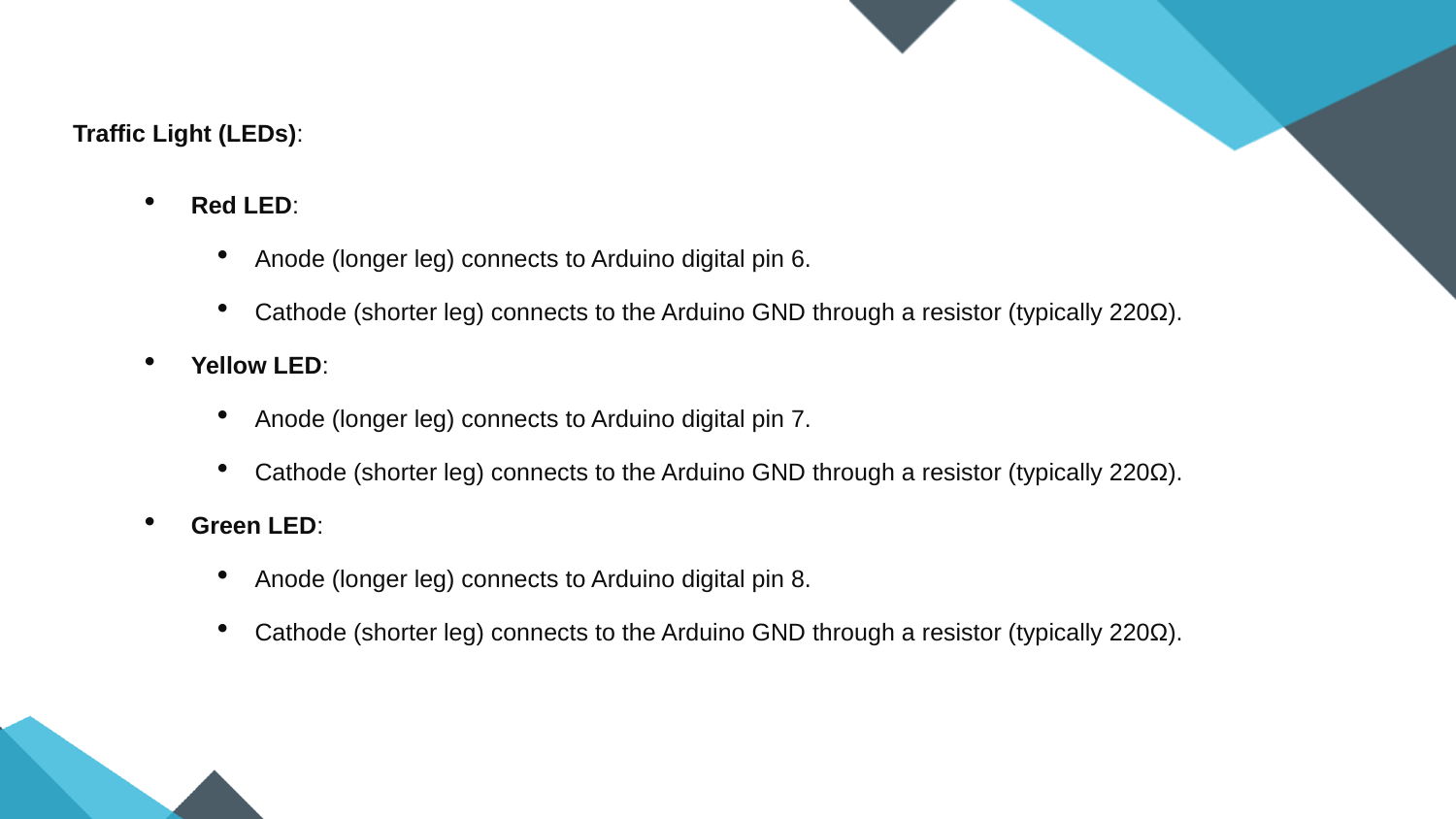

#
Traffic Light (LEDs):
Red LED:
Anode (longer leg) connects to Arduino digital pin 6.
Cathode (shorter leg) connects to the Arduino GND through a resistor (typically 220Ω).
Yellow LED:
Anode (longer leg) connects to Arduino digital pin 7.
Cathode (shorter leg) connects to the Arduino GND through a resistor (typically 220Ω).
Green LED:
Anode (longer leg) connects to Arduino digital pin 8.
Cathode (shorter leg) connects to the Arduino GND through a resistor (typically 220Ω).